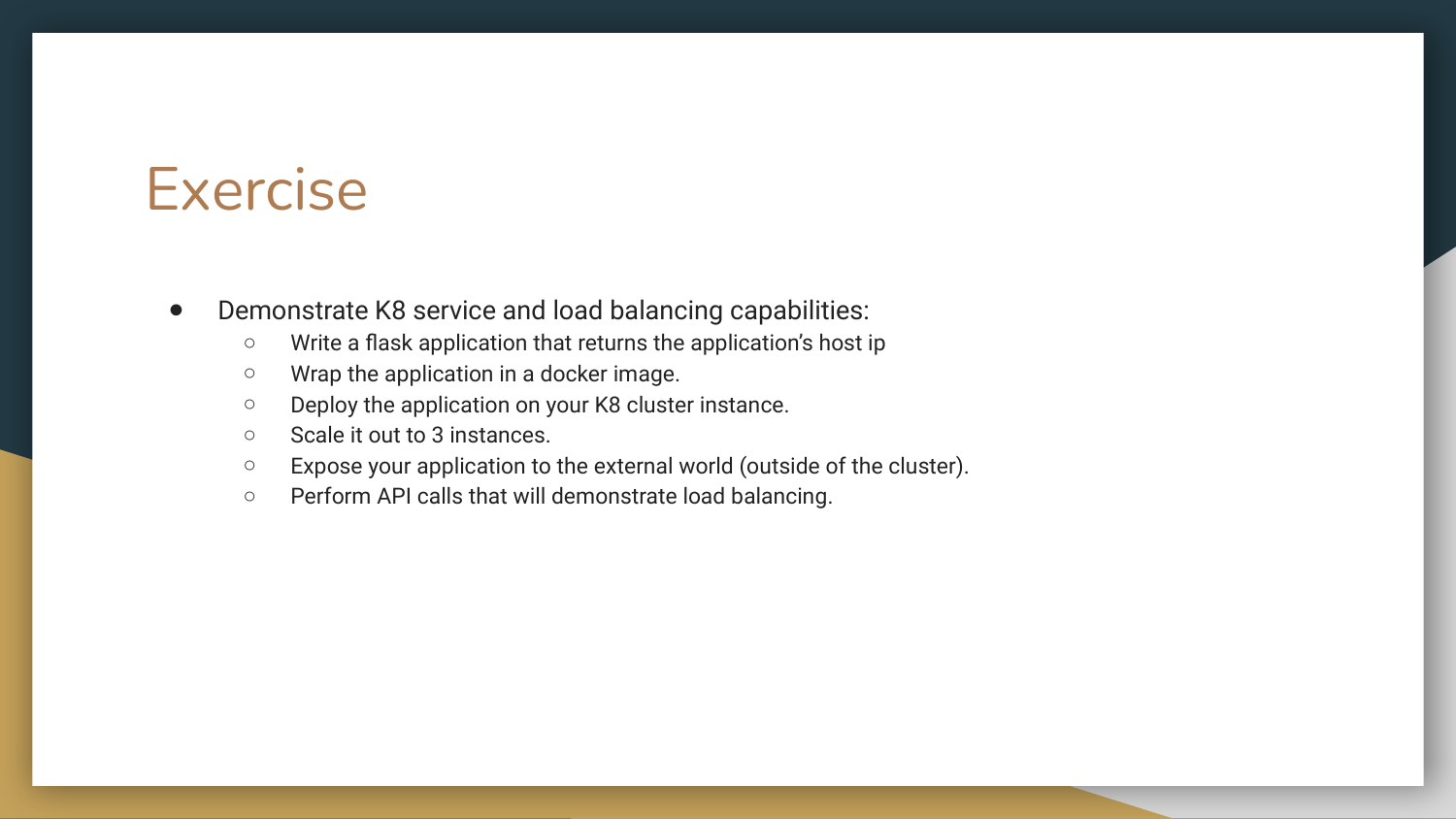

# Exercise
Demonstrate K8 service and load balancing capabilities:
Write a flask application that returns the application’s host ip
Wrap the application in a docker image.
Deploy the application on your K8 cluster instance.
Scale it out to 3 instances.
Expose your application to the external world (outside of the cluster).
Perform API calls that will demonstrate load balancing.